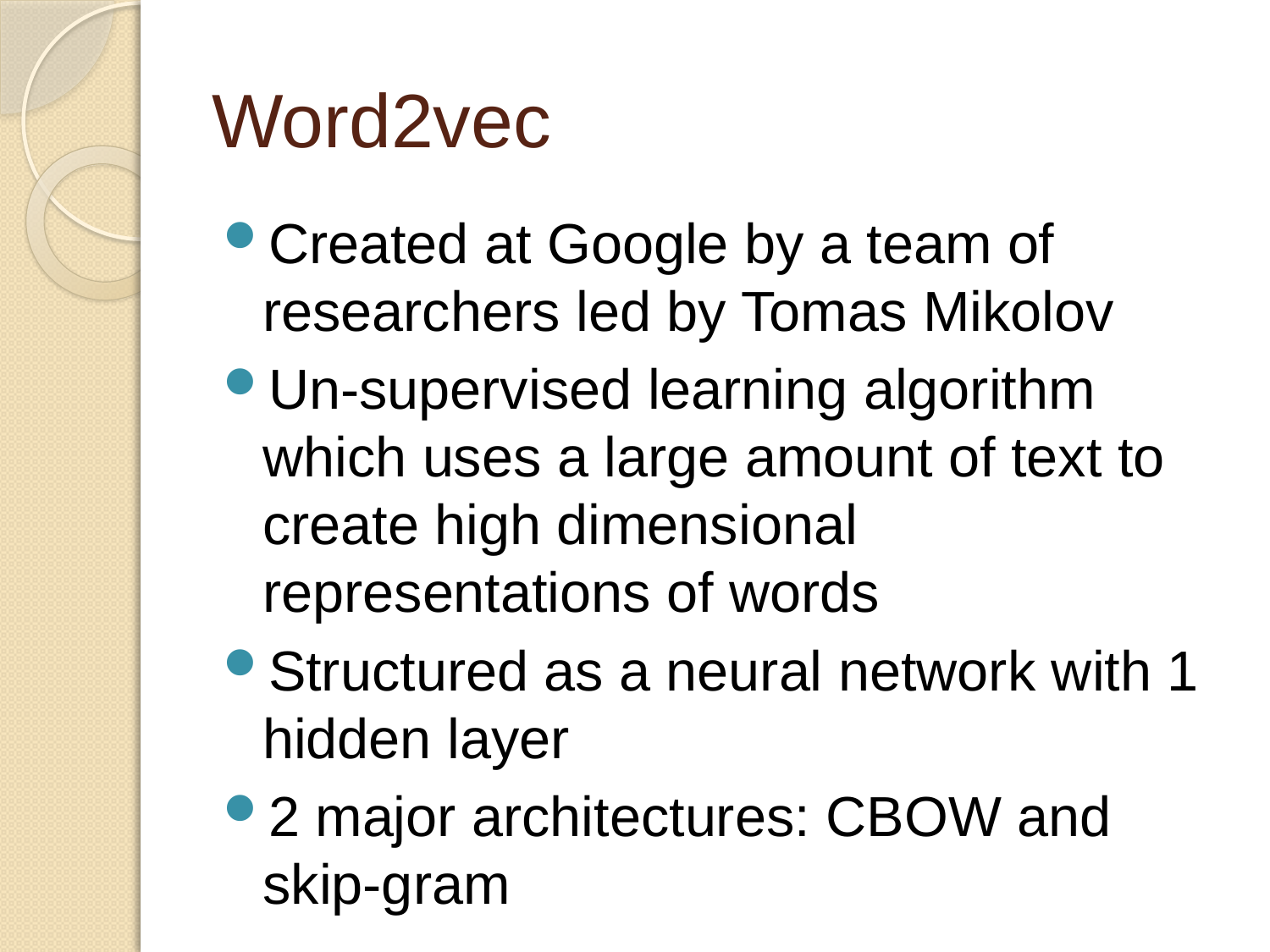

# Word2vec
Created at Google by a team of researchers led by Tomas Mikolov
Un-supervised learning algorithm which uses a large amount of text to create high dimensional representations of words
Structured as a neural network with 1 hidden layer
2 major architectures: CBOW and skip-gram